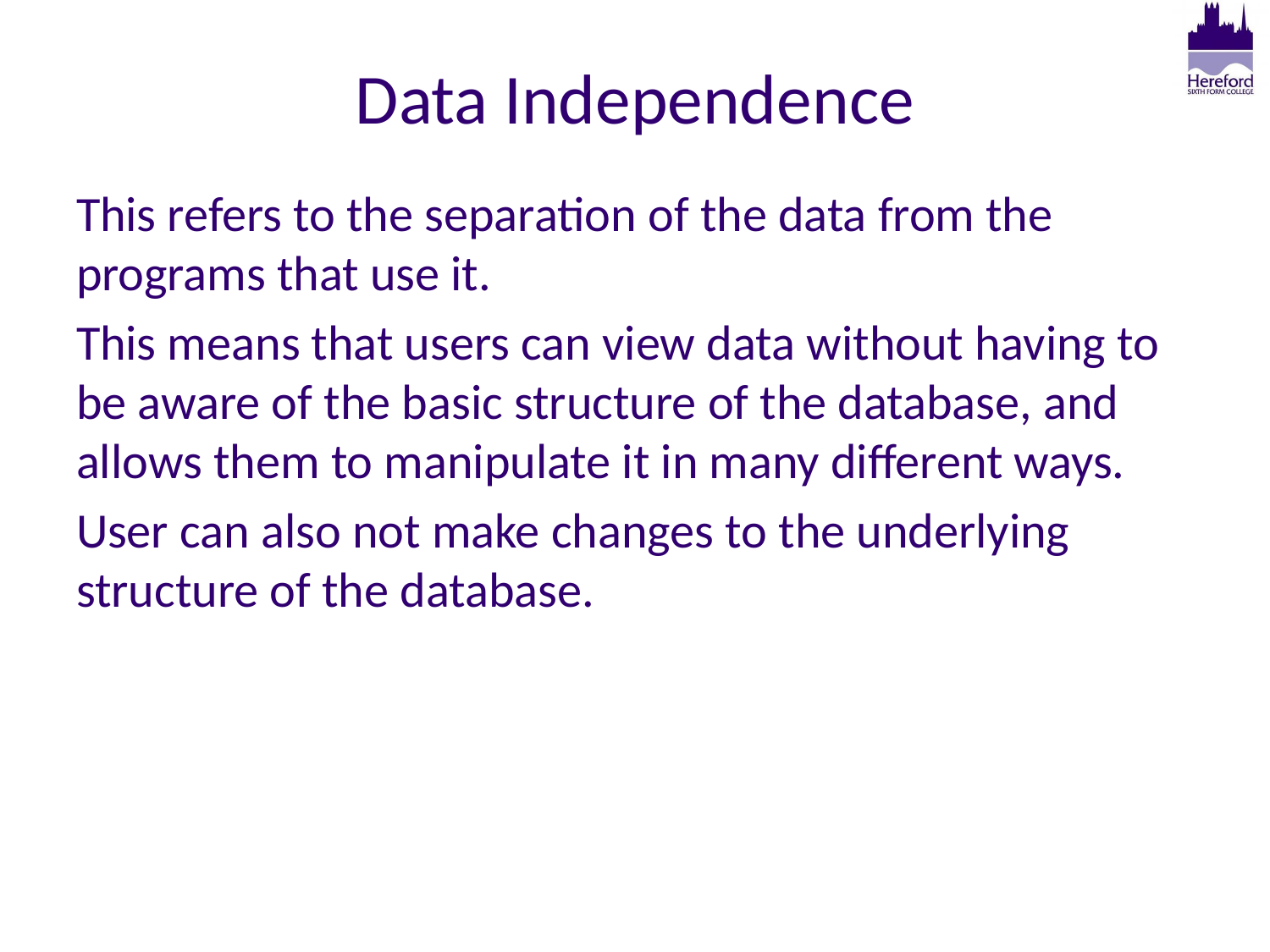

# Data Independence
This refers to the separation of the data from the programs that use it.
This means that users can view data without having to be aware of the basic structure of the database, and allows them to manipulate it in many different ways.
User can also not make changes to the underlying structure of the database.